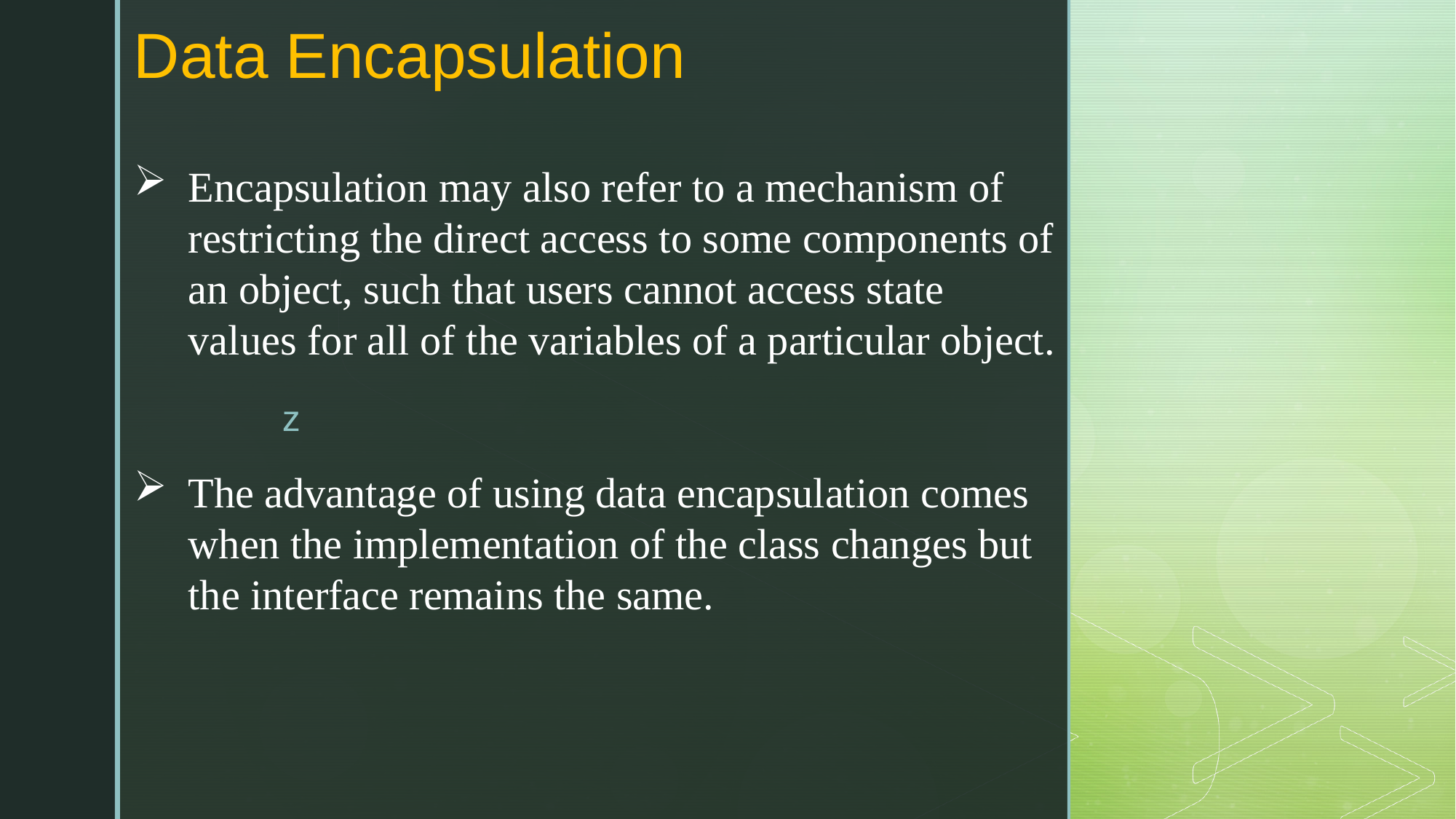

# Data Encapsulation
Encapsulation may also refer to a mechanism of restricting the direct access to some components of an object, such that users cannot access state values for all of the variables of a particular object.

The advantage of using data encapsulation comes when the implementation of the class changes but the interface remains the same.